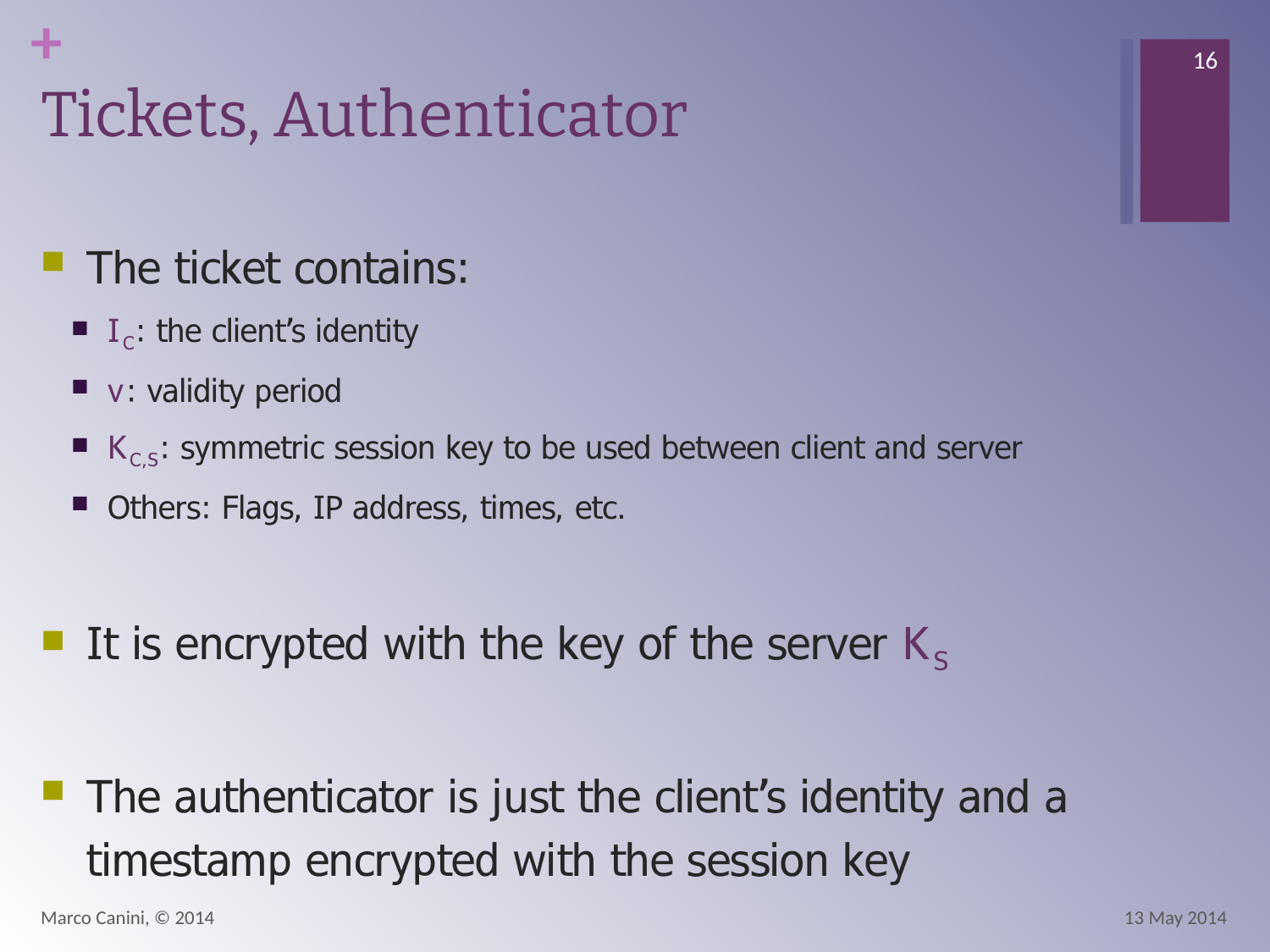

16
# Tickets, Authenticator
The ticket contains:
IC: the client’s identity
v: validity period
KC,S: symmetric session key to be used between client and server
Others: Flags, IP address, times, etc.
It is encrypted with the key of the server KS
The authenticator is just the client’s identity and a timestamp encrypted with the session key
Marco Canini, © 2014
13 May 2014